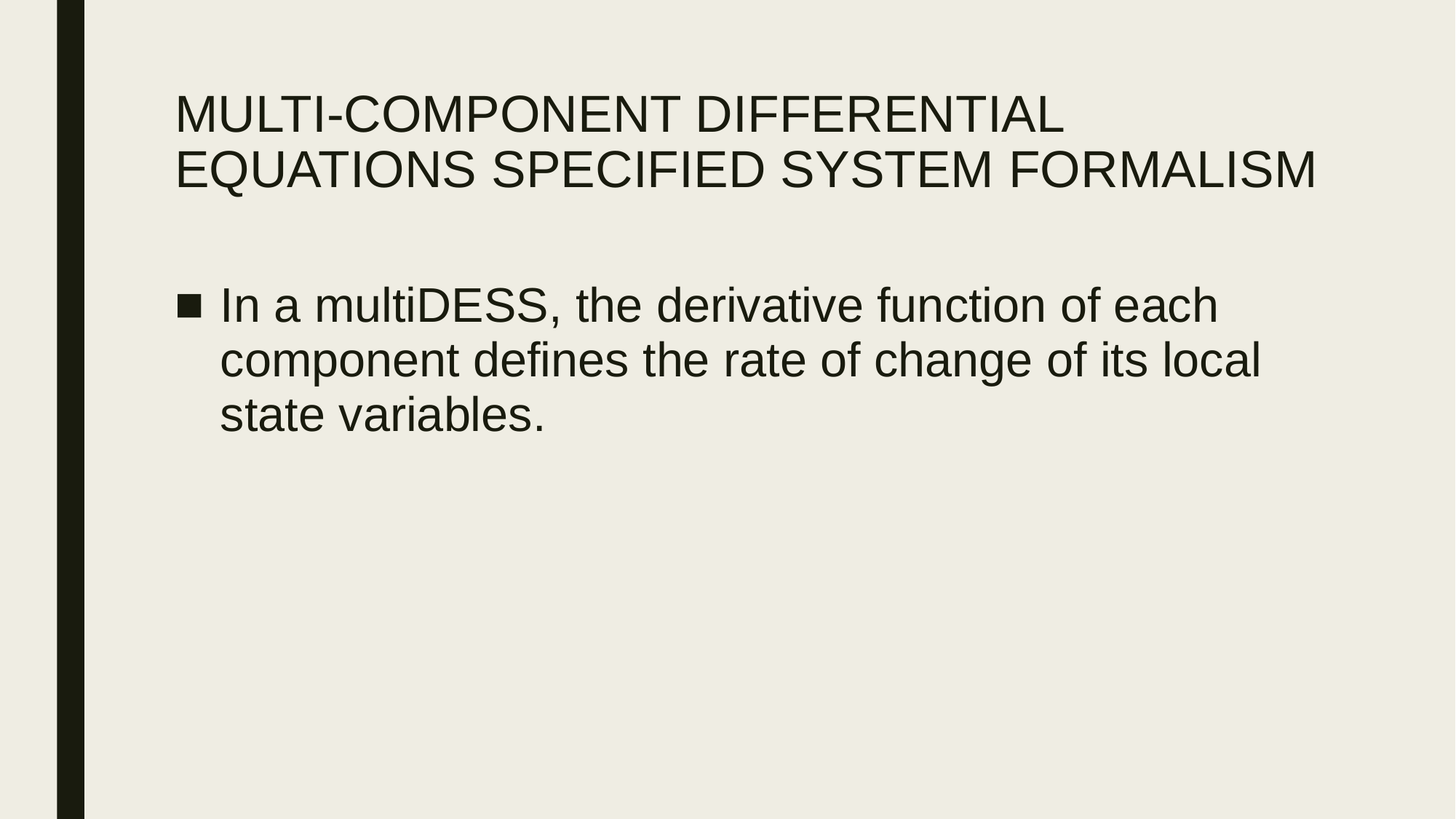

# MULTI-COMPONENT DIFFERENTIAL EQUATIONS SPECIFIED SYSTEM FORMALISM
In a multiDESS, the derivative function of each component defines the rate of change of its local state variables.